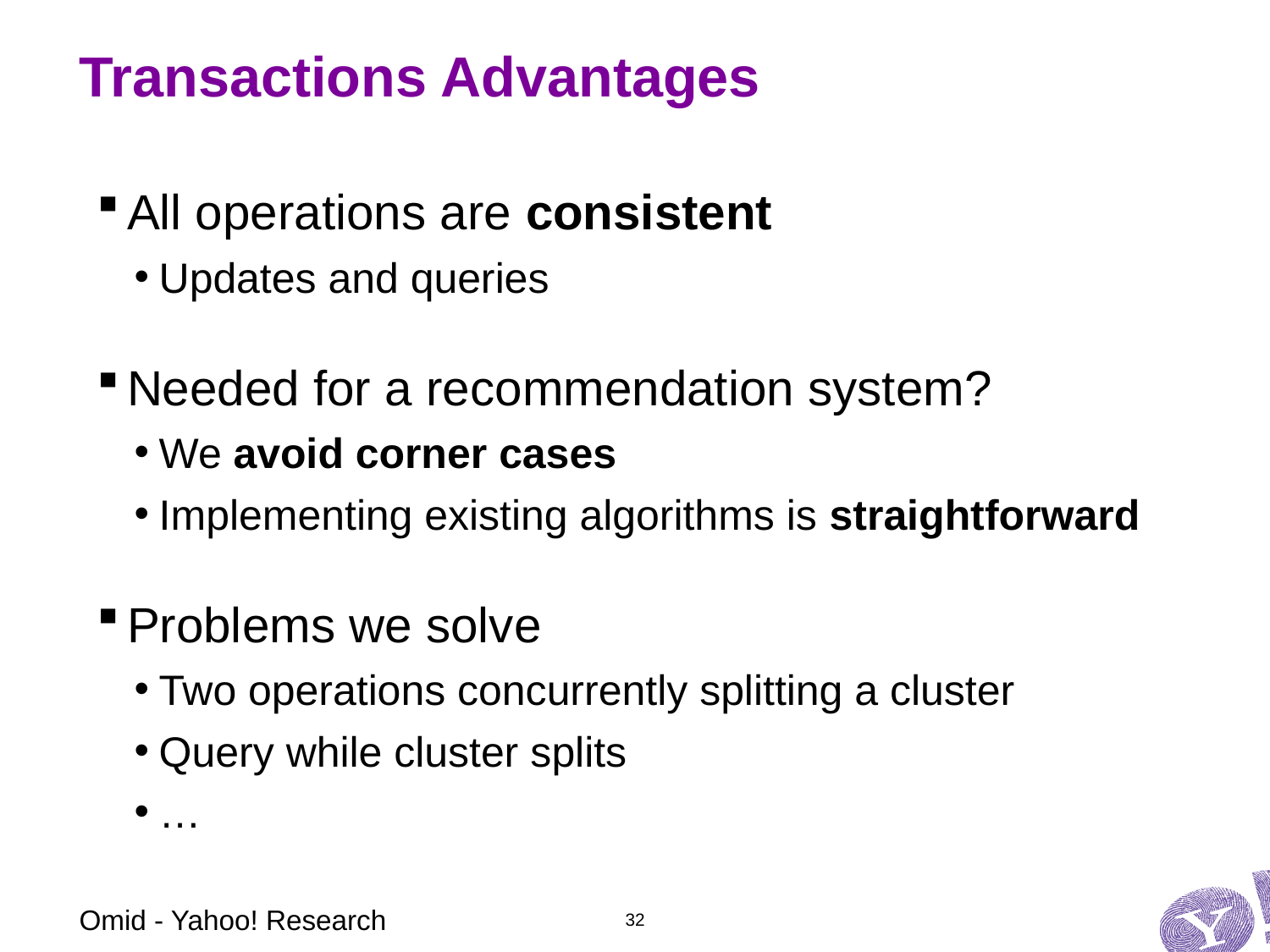

# Transactions Advantages
All operations are consistent
Updates and queries

Needed for a recommendation system?
We avoid corner cases
Implementing existing algorithms is straightforward

Problems we solve
Two operations concurrently splitting a cluster
Query while cluster splits
…
Omid - Yahoo! Research
32